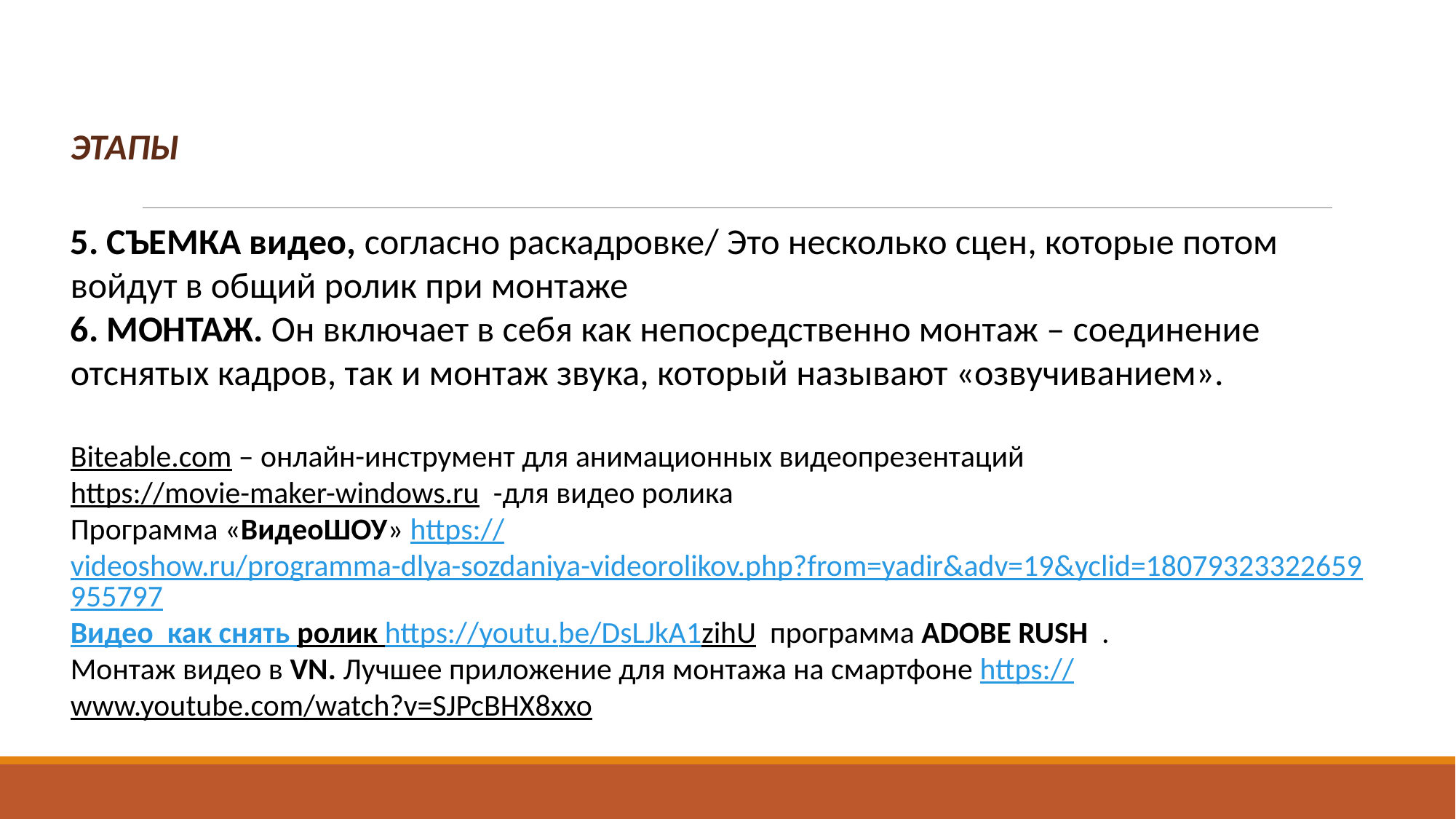

этапы
5. СЪЕМКА видео, согласно раскадровке/ Это несколько сцен, которые потом войдут в общий ролик при монтаже
6. МОНТАЖ. Он включает в себя как непосредственно монтаж – соединение отснятых кадров, так и монтаж звука, который называют «озвучиванием».

Biteable.com – онлайн-инструмент для анимационных видеопрезентаций
https://movie-maker-windows.ru  -для видео ролика
Программа «ВидеоШОУ» https://videoshow.ru/programma-dlya-sozdaniya-videorolikov.php?from=yadir&adv=19&yclid=18079323322659955797
Видео  как снять ролик https://youtu.be/DsLJkA1zihU  программа ADOBE RUSH  .
Монтаж видео в VN. Лучшее приложение для монтажа на смартфоне https://www.youtube.com/watch?v=SJPcBHX8xxo